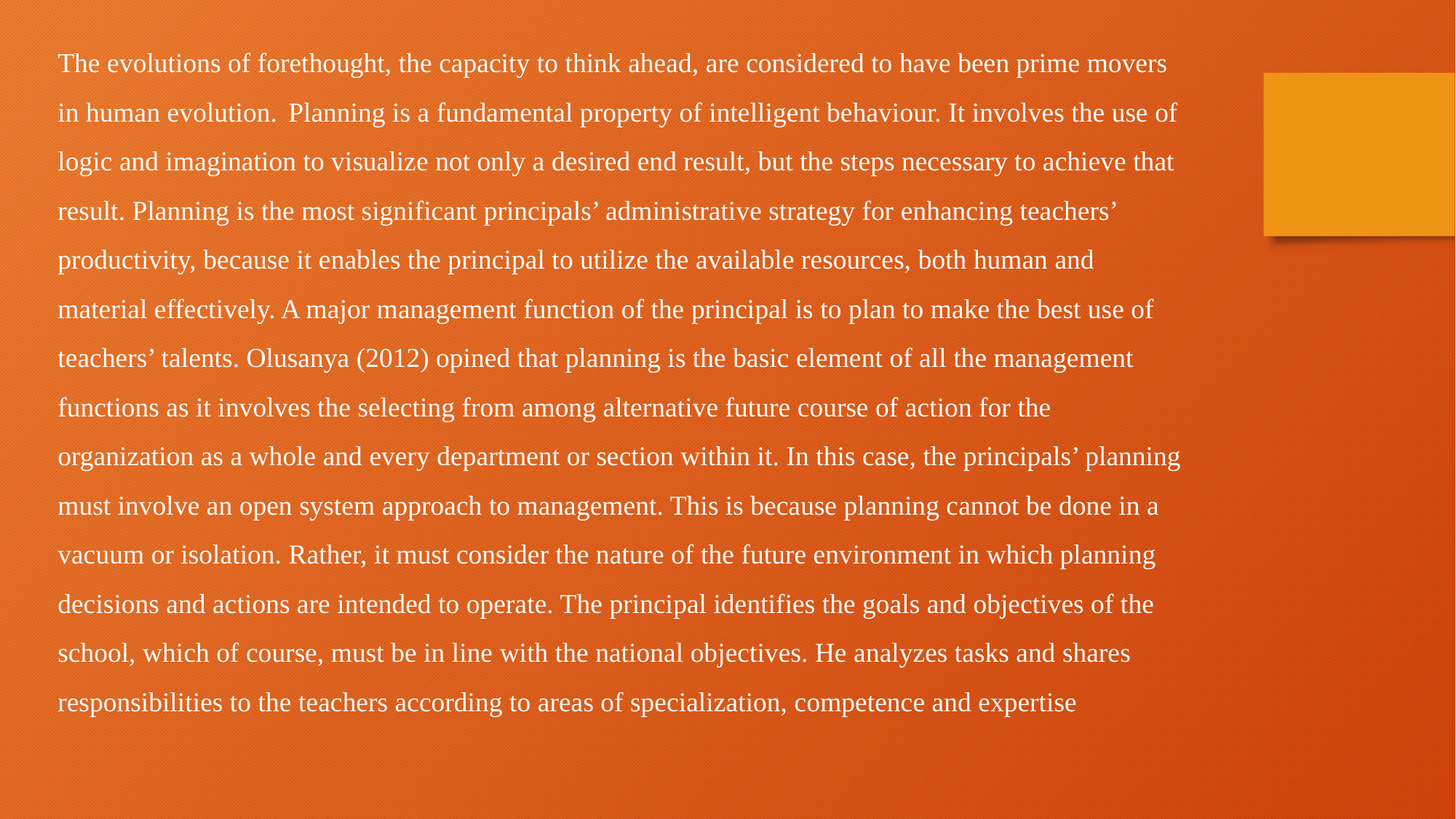

The evolutions of forethought, the capacity to think ahead, are considered to have been prime movers in human evolution.  Planning is a fundamental property of intelligent behaviour. It involves the use of logic and imagination to visualize not only a desired end result, but the steps necessary to achieve that result. Planning is the most significant principals’ administrative strategy for enhancing teachers’ productivity, because it enables the principal to utilize the available resources, both human and material effectively. A major management function of the principal is to plan to make the best use of teachers’ talents. Olusanya (2012) opined that planning is the basic element of all the management functions as it involves the selecting from among alternative future course of action for the organization as a whole and every department or section within it. In this case, the principals’ planning must involve an open system approach to management. This is because planning cannot be done in a vacuum or isolation. Rather, it must consider the nature of the future environment in which planning decisions and actions are intended to operate. The principal identifies the goals and objectives of the school, which of course, must be in line with the national objectives. He analyzes tasks and shares responsibilities to the teachers according to areas of specialization, competence and expertise